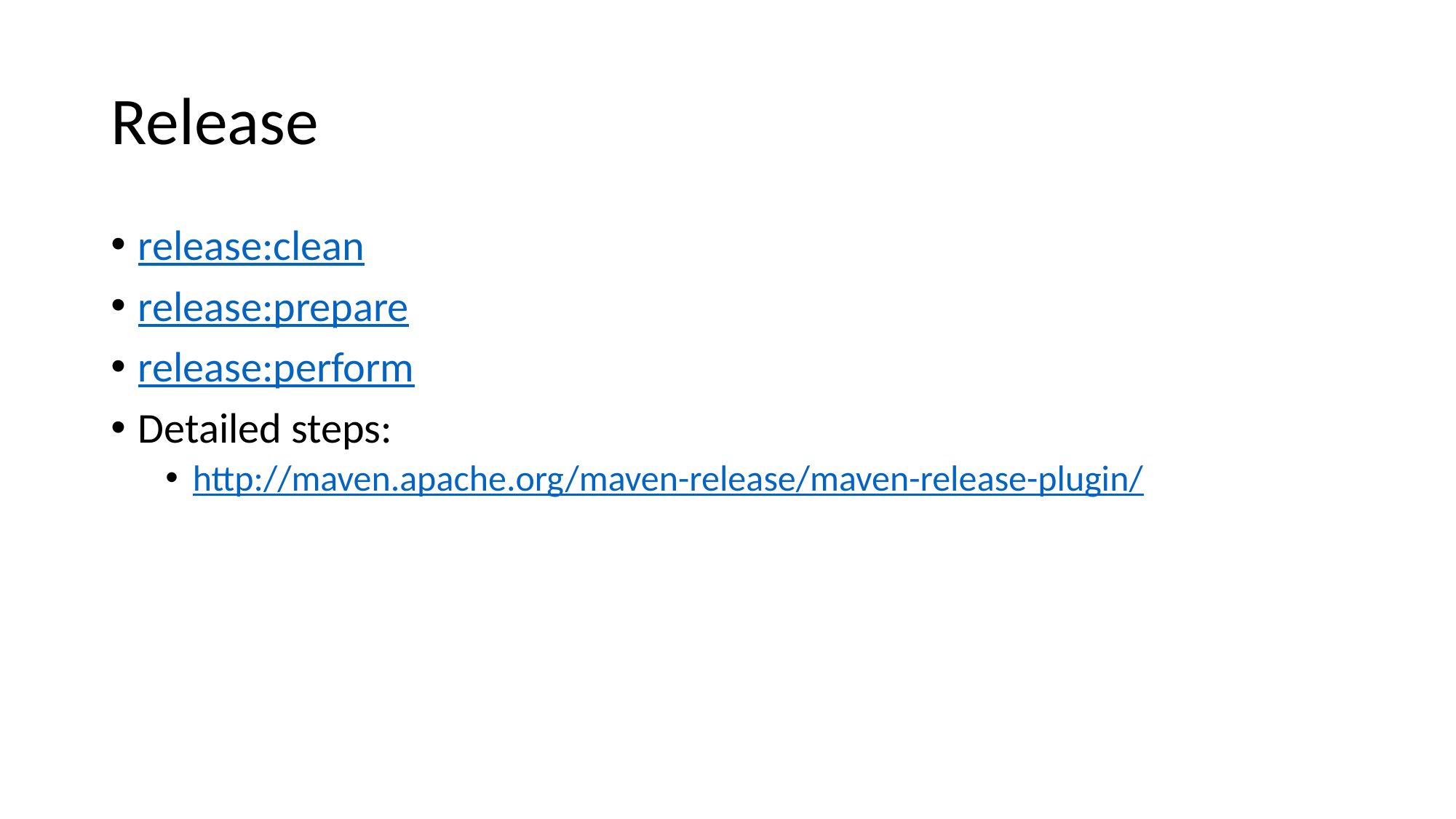

# Release
release:clean
release:prepare
release:perform
Detailed steps:
http://maven.apache.org/maven-release/maven-release-plugin/